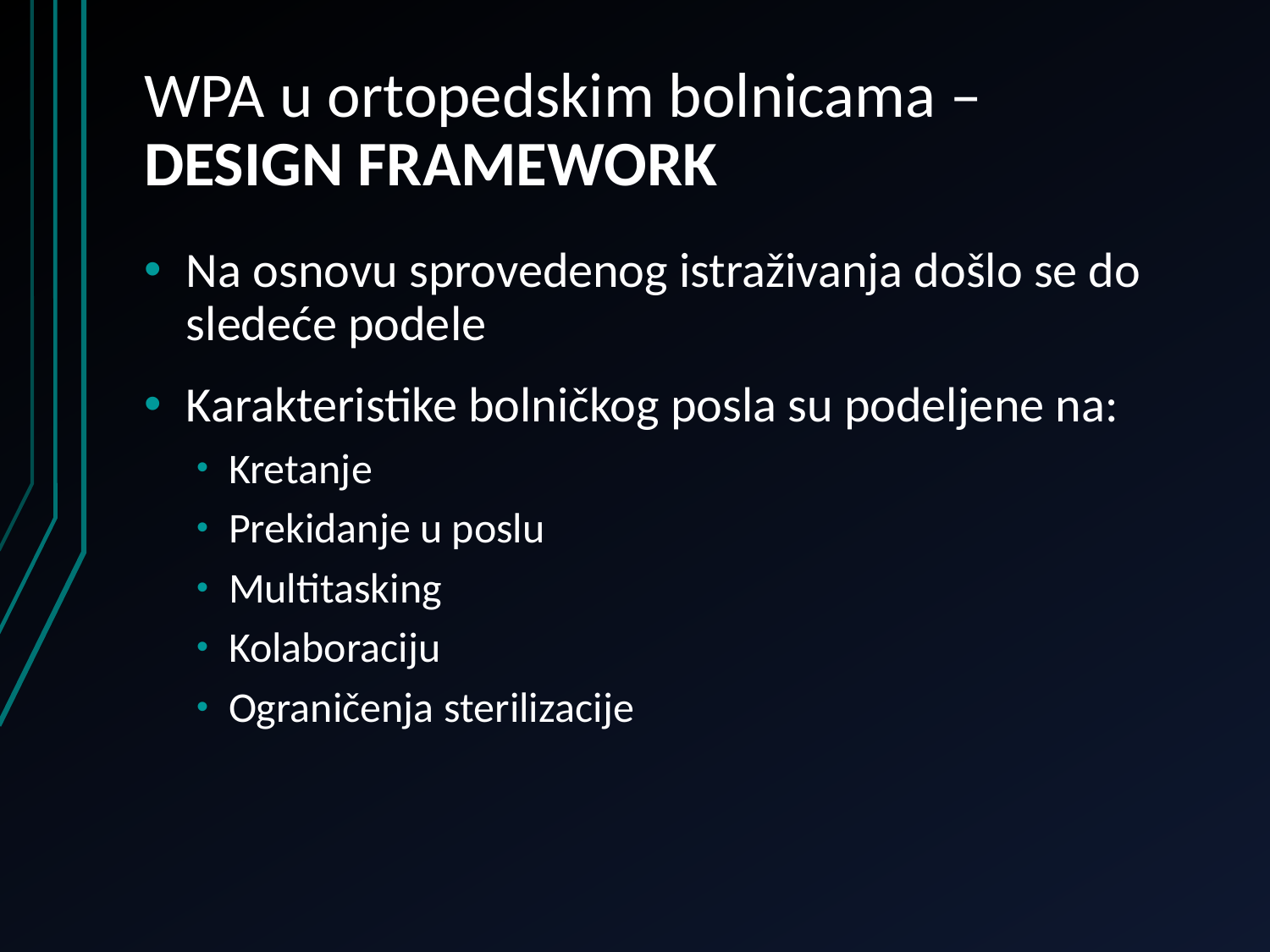

# WPA u ortopedskim bolnicama – DESIGN FRAMEWORK
Na osnovu sprovedenog istraživanja došlo se do sledeće podele
Karakteristike bolničkog posla su podeljene na:
Kretanje
Prekidanje u poslu
Multitasking
Kolaboraciju
Ograničenja sterilizacije